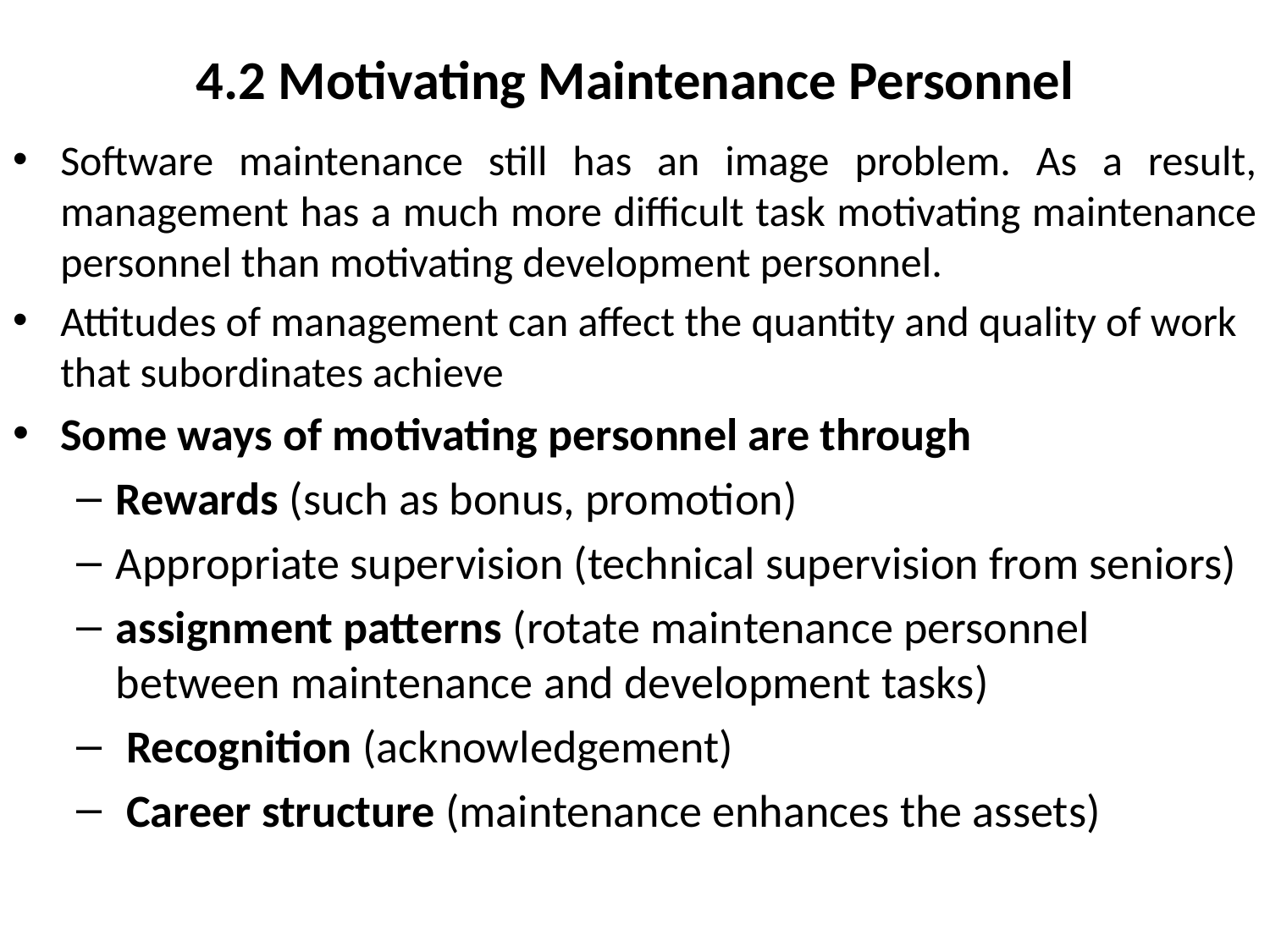

# 4.2 Motivating Maintenance Personnel
Software maintenance still has an image problem. As a result, management has a much more difficult task motivating maintenance personnel than motivating development personnel.
Attitudes of management can affect the quantity and quality of work that subordinates achieve
Some ways of motivating personnel are through
Rewards (such as bonus, promotion)
Appropriate supervision (technical supervision from seniors)
assignment patterns (rotate maintenance personnel between maintenance and development tasks)
 Recognition (acknowledgement)
 Career structure (maintenance enhances the assets)